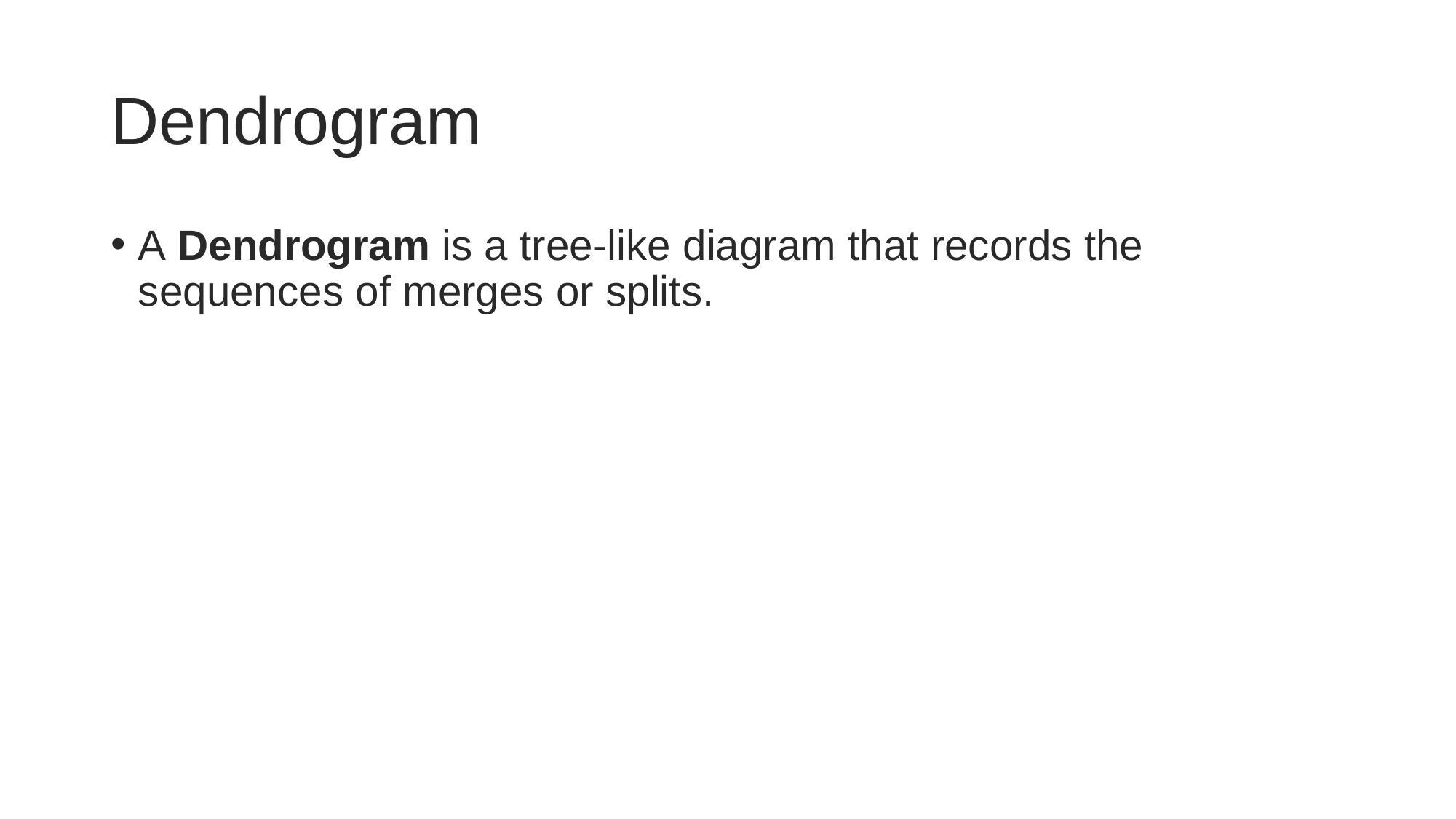

# Dendrogram
A Dendrogram is a tree-like diagram that records the sequences of merges or splits.